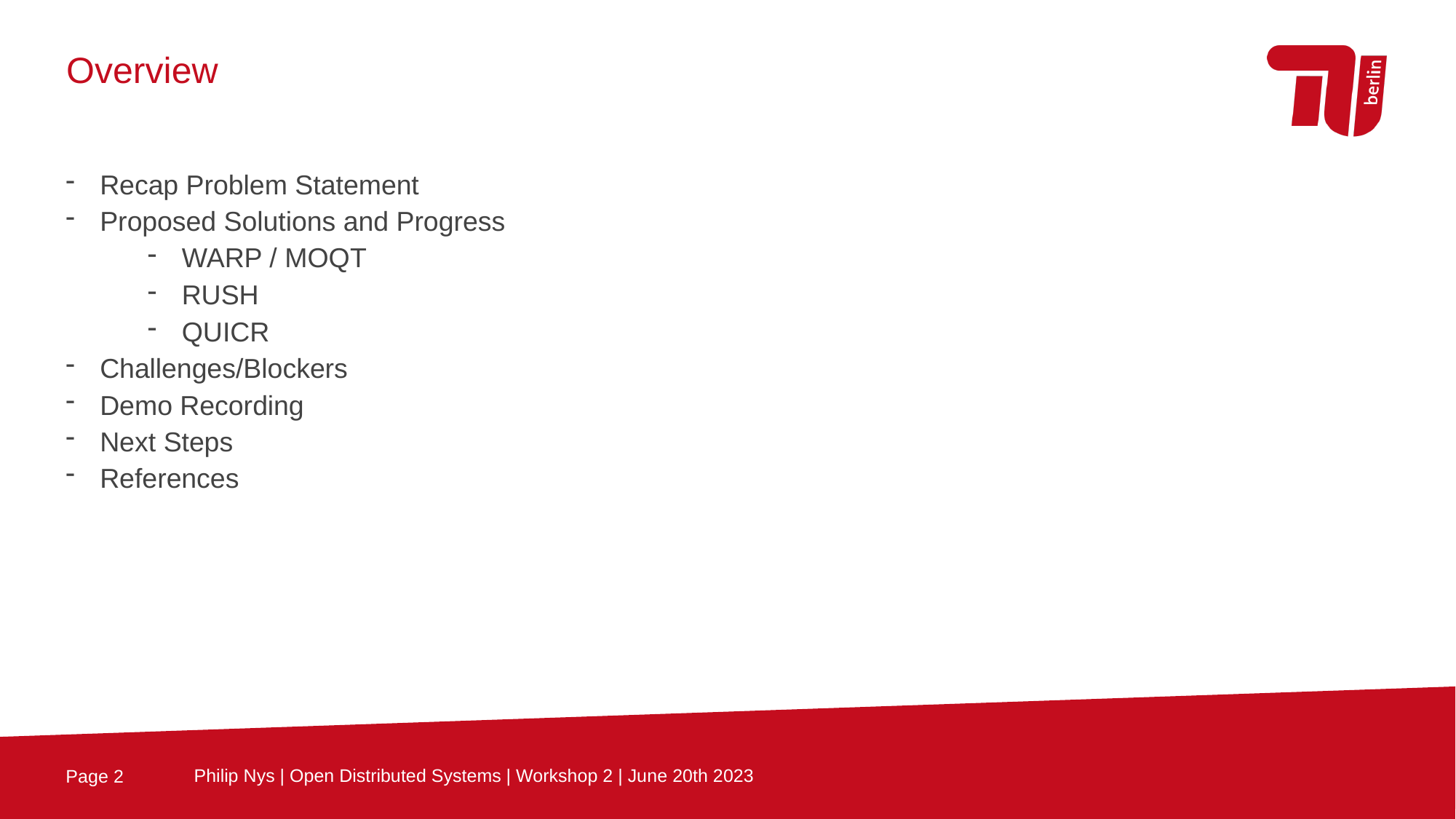

Overview

Recap Problem Statement
Proposed Solutions and Progress
WARP / MOQT
RUSH
QUICR
Challenges/Blockers
Demo Recording
Next Steps
References